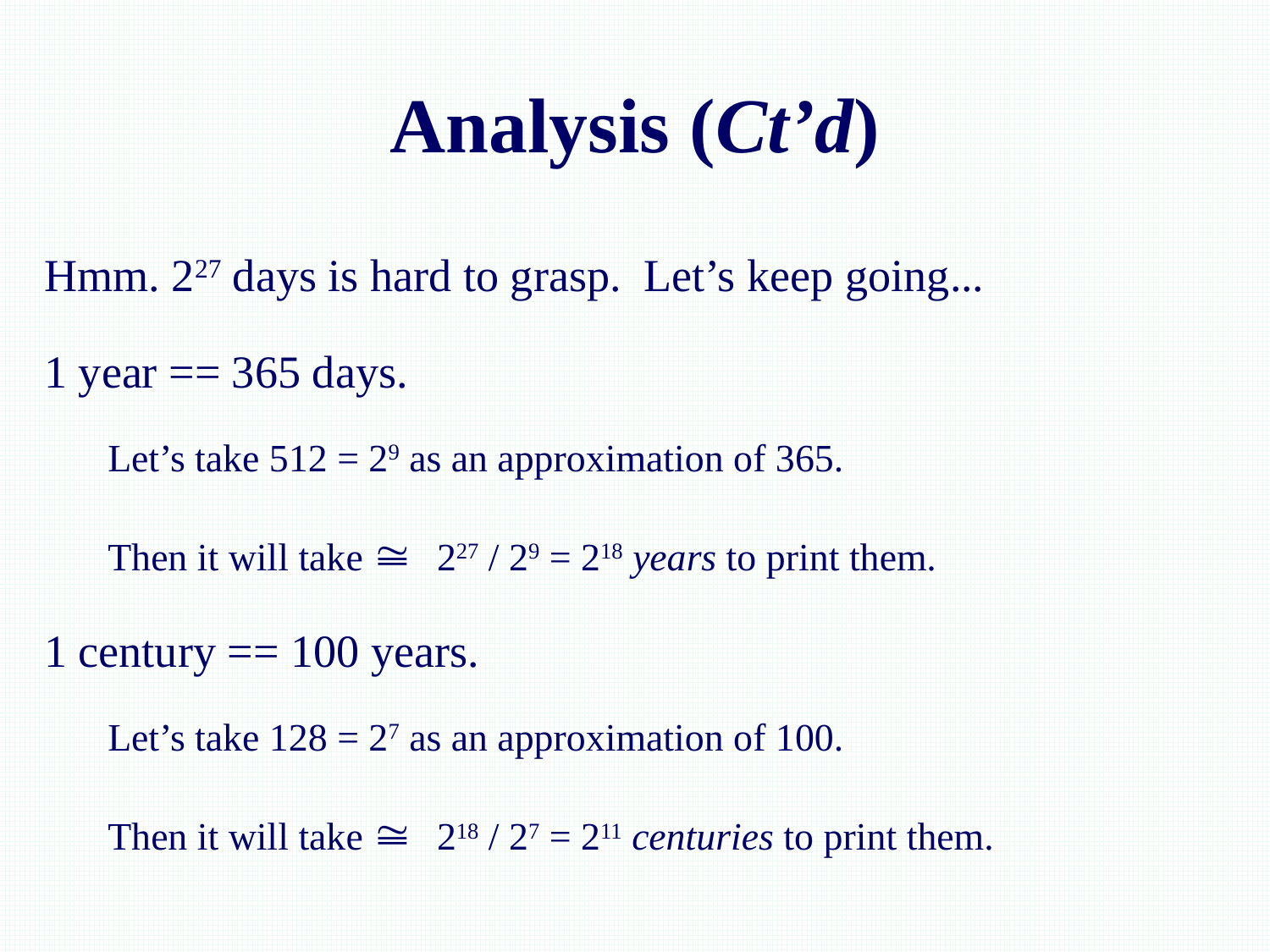

# Analysis (Ct’d)
Hmm. 227 days is hard to grasp.  Let’s keep going...
1 year == 365 days.
Let’s take 512 = 29 as an approximation of 365.
Then it will take ≅ 227 / 29 = 218 years to print them.
1 century == 100 years.
Let’s take 128 = 27 as an approximation of 100.
Then it will take ≅ 218 / 27 = 211 centuries to print them.